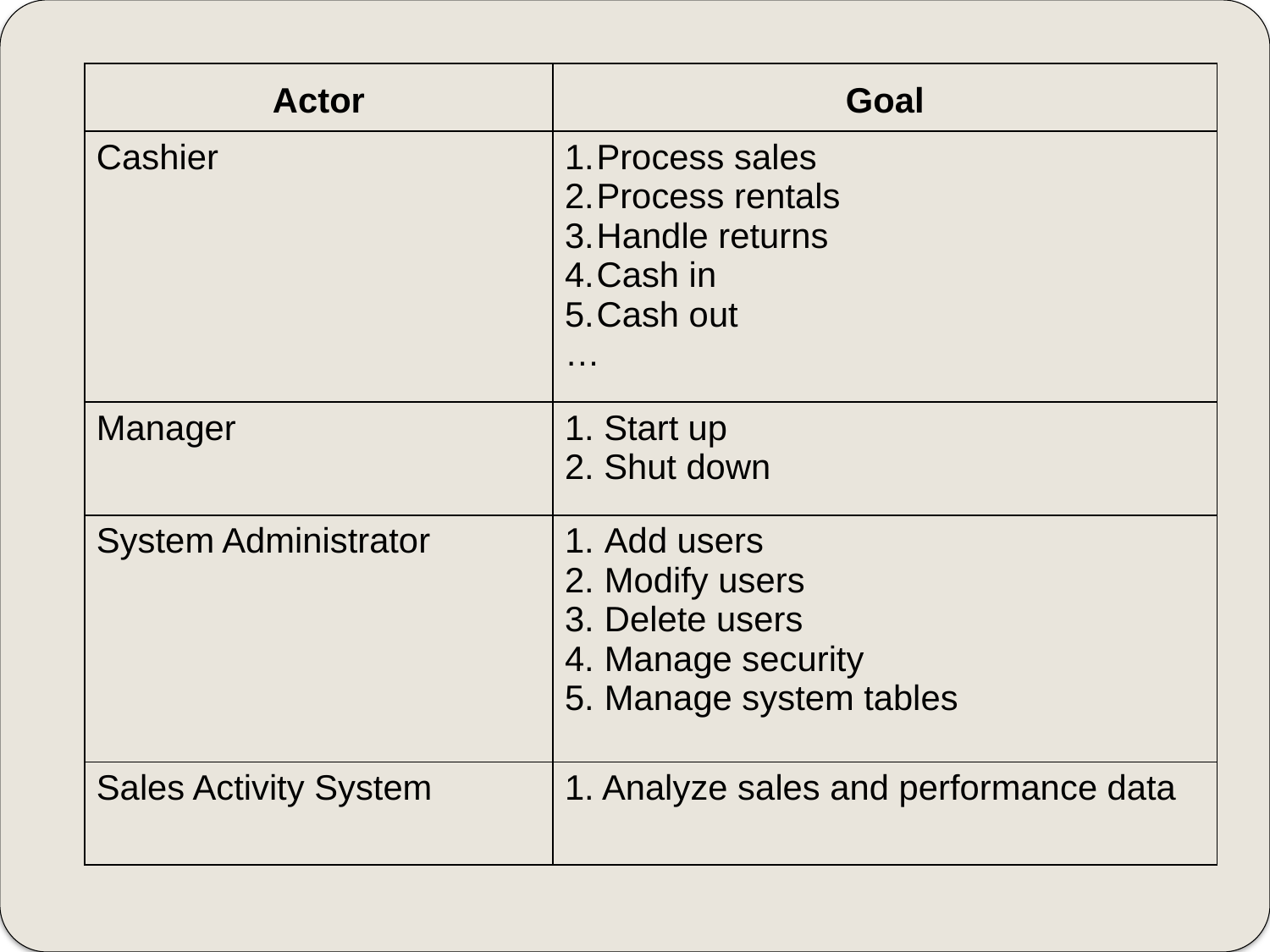

| Actor | Goal |
| --- | --- |
| Cashier | Process sales Process rentals Handle returns Cash in Cash out … |
| Manager | 1. Start up 2. Shut down |
| System Administrator | Add users Modify users Delete users Manage security Manage system tables |
| Sales Activity System | 1. Analyze sales and performance data |